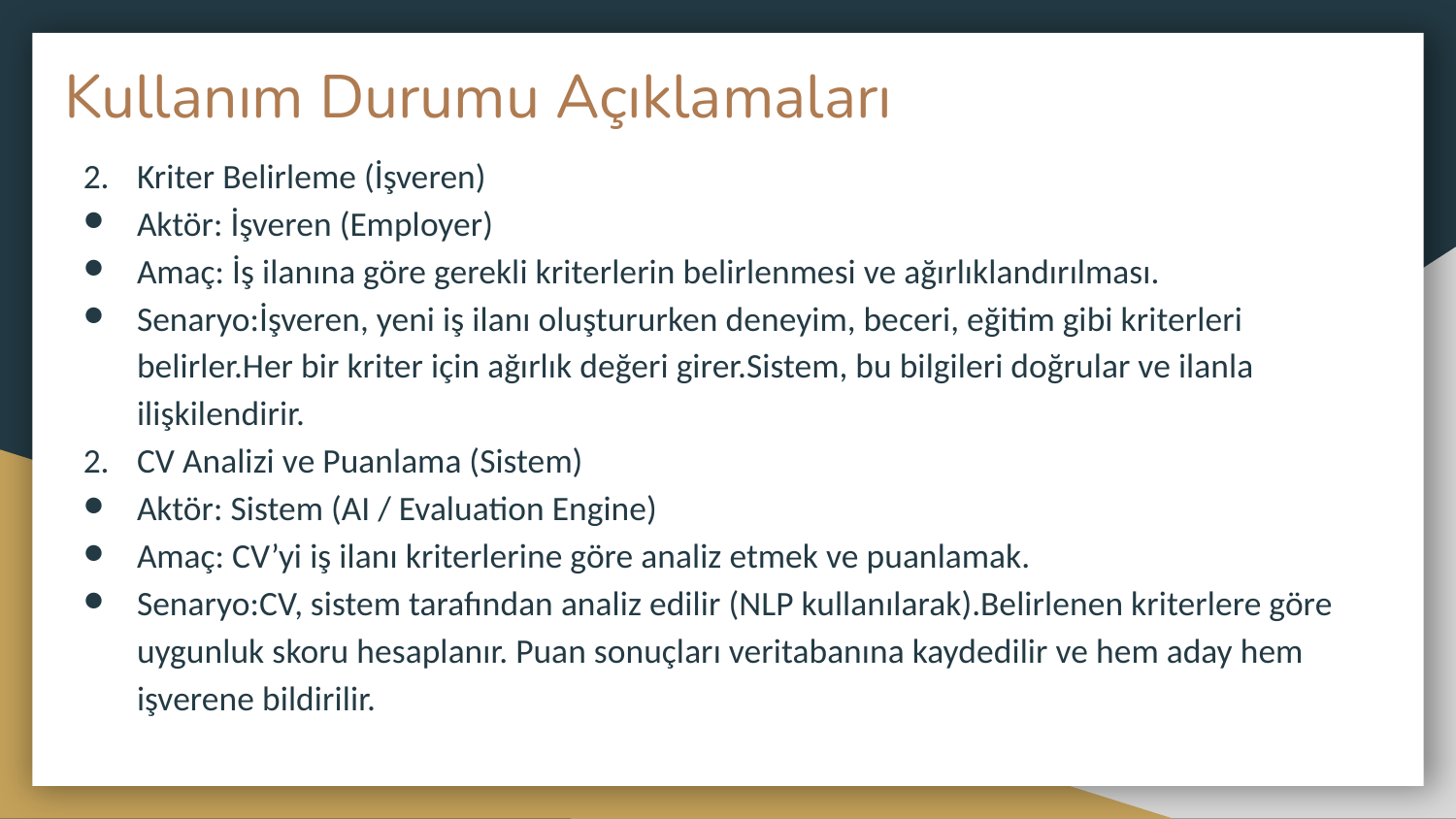

# Kullanım Durumu Açıklamaları

Kriter Belirleme (İşveren)
Aktör: İşveren (Employer)
Amaç: İş ilanına göre gerekli kriterlerin belirlenmesi ve ağırlıklandırılması.
Senaryo:İşveren, yeni iş ilanı oluştururken deneyim, beceri, eğitim gibi kriterleri belirler.Her bir kriter için ağırlık değeri girer.Sistem, bu bilgileri doğrular ve ilanla ilişkilendirir.
CV Analizi ve Puanlama (Sistem)
Aktör: Sistem (AI / Evaluation Engine)
Amaç: CV’yi iş ilanı kriterlerine göre analiz etmek ve puanlamak.
Senaryo:CV, sistem tarafından analiz edilir (NLP kullanılarak).Belirlenen kriterlere göre uygunluk skoru hesaplanır. Puan sonuçları veritabanına kaydedilir ve hem aday hem işverene bildirilir.